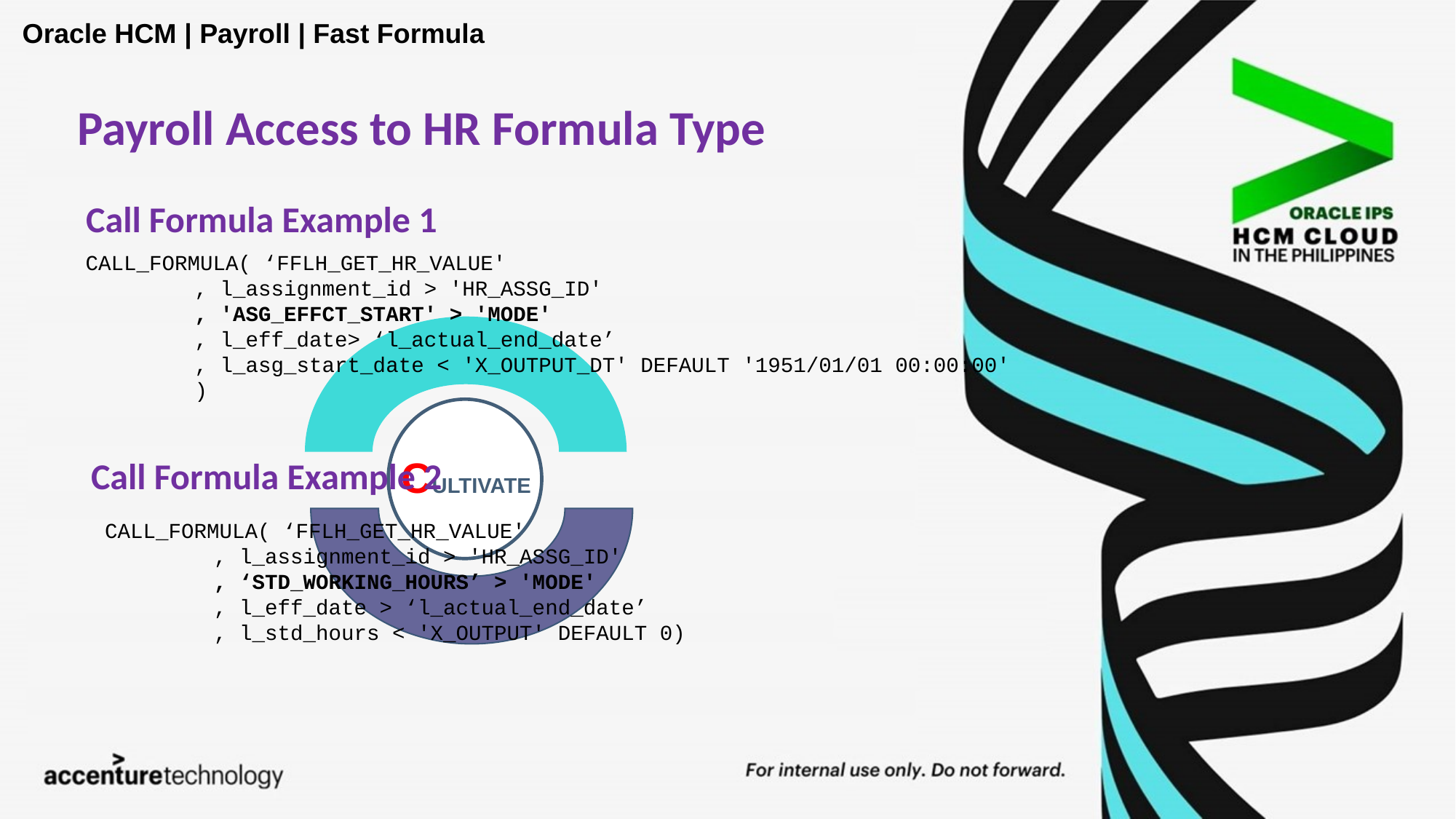

Oracle HCM | Payroll | Fast Formula
Payroll Access to HR Formula Type
Call Formula Example 1

CALL_FORMULA( ‘FFLH_GET_HR_VALUE'
	, l_assignment_id > 'HR_ASSG_ID'
	, 'ASG_EFFCT_START' > 'MODE'
	, l_eff_date> ‘l_actual_end_date’
	, l_asg_start_date < 'X_OUTPUT_DT' DEFAULT '1951/01/01 00:00:00'
	)
Call Formula Example 2

CALL_FORMULA( ‘FFLH_GET_HR_VALUE'
	, l_assignment_id > 'HR_ASSG_ID'
	, ‘STD_WORKING_HOURS’ > 'MODE'
	, l_eff_date > ‘l_actual_end_date’
	, l_std_hours < 'X_OUTPUT' DEFAULT 0)